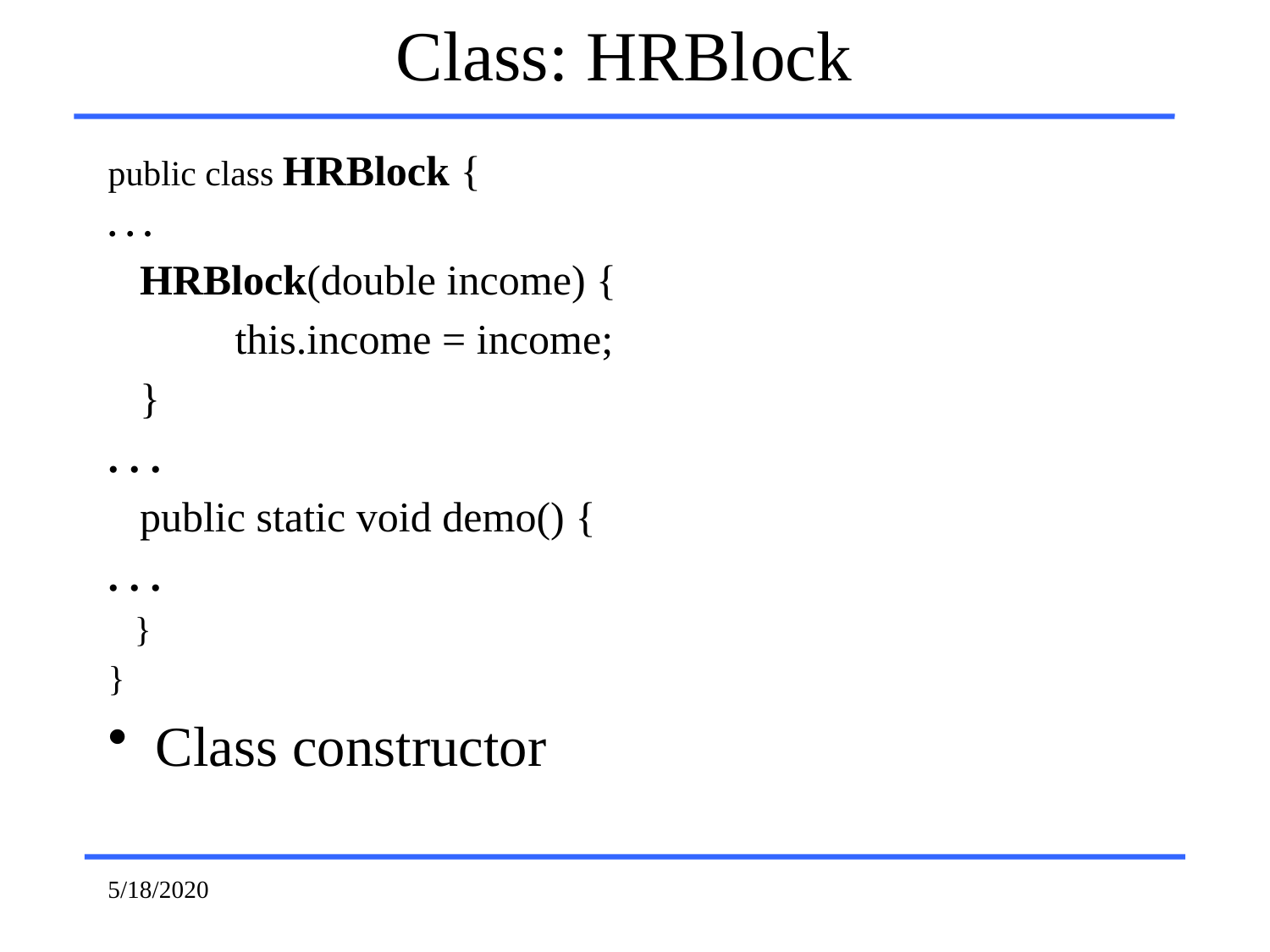

Class: HRBlock
public class HRBlock {
. . .
   HRBlock(double income) {
	this.income = income;
   }
. . .
   public static void demo() {
. . .
   }
}
Class constructor
5/18/2020